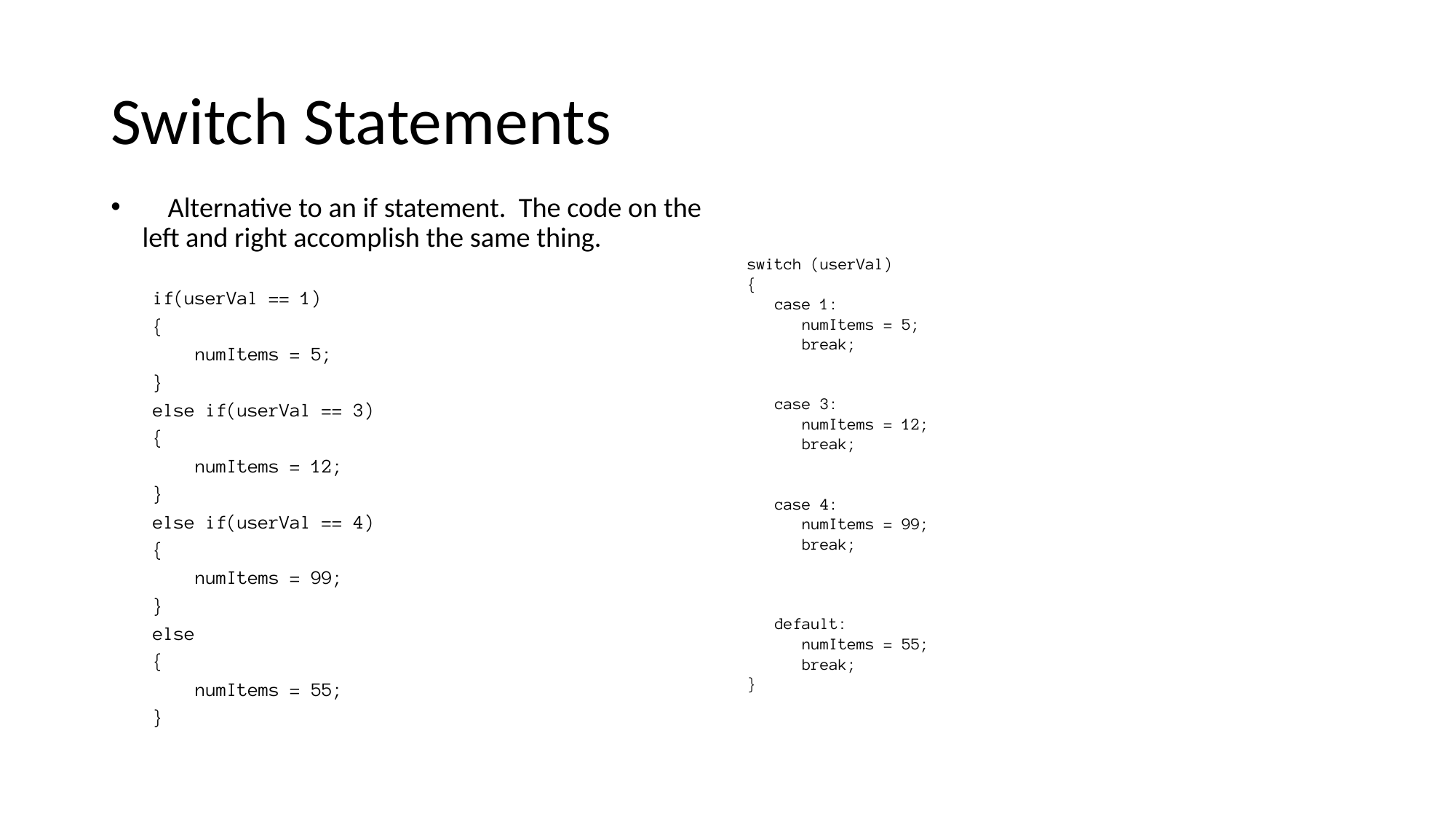

# Switch Statements
    Alternative to an if statement.  The code on the left and right accomplish the same thing.

    if(userVal == 1)
    {
        numItems = 5;
    }
    else if(userVal == 3)
    {
        numItems = 12;
    }
    else if(userVal == 4)
    {
        numItems = 99;
    }
    else
    {
        numItems = 55;
    }

switch (userVal)
{
   case 1:
      numItems = 5;
      break;

   case 3:
      numItems = 12;
      break;

   case 4:
      numItems = 99;
      break;

   default:
      numItems = 55;
      break;
}